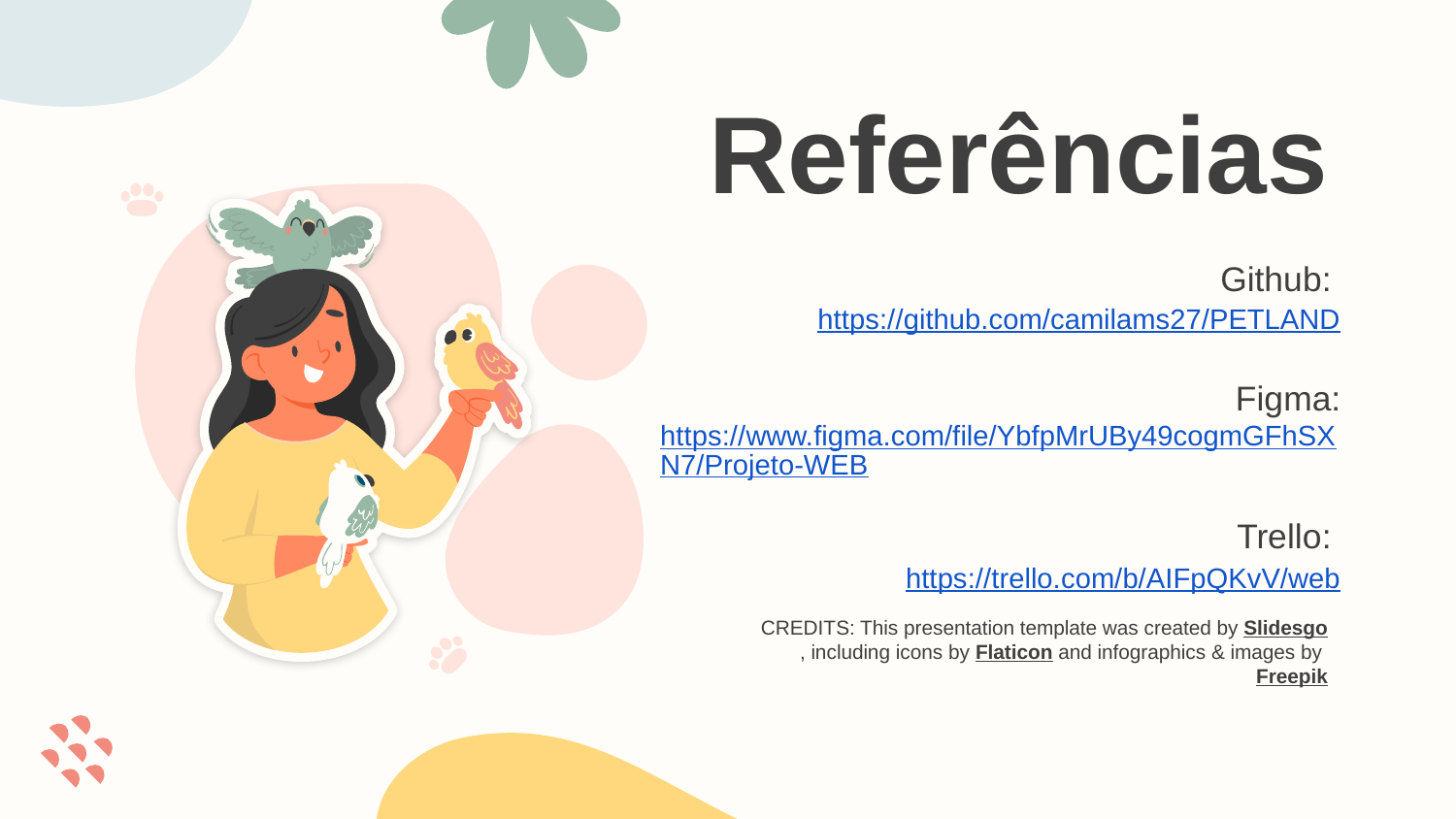

# Referências

Github: https://github.com/camilams27/PETLAND

Figma:
https://www.figma.com/file/YbfpMrUBy49cogmGFhSXN7/Projeto-WEB

Trello:
https://trello.com/b/AIFpQKvV/web